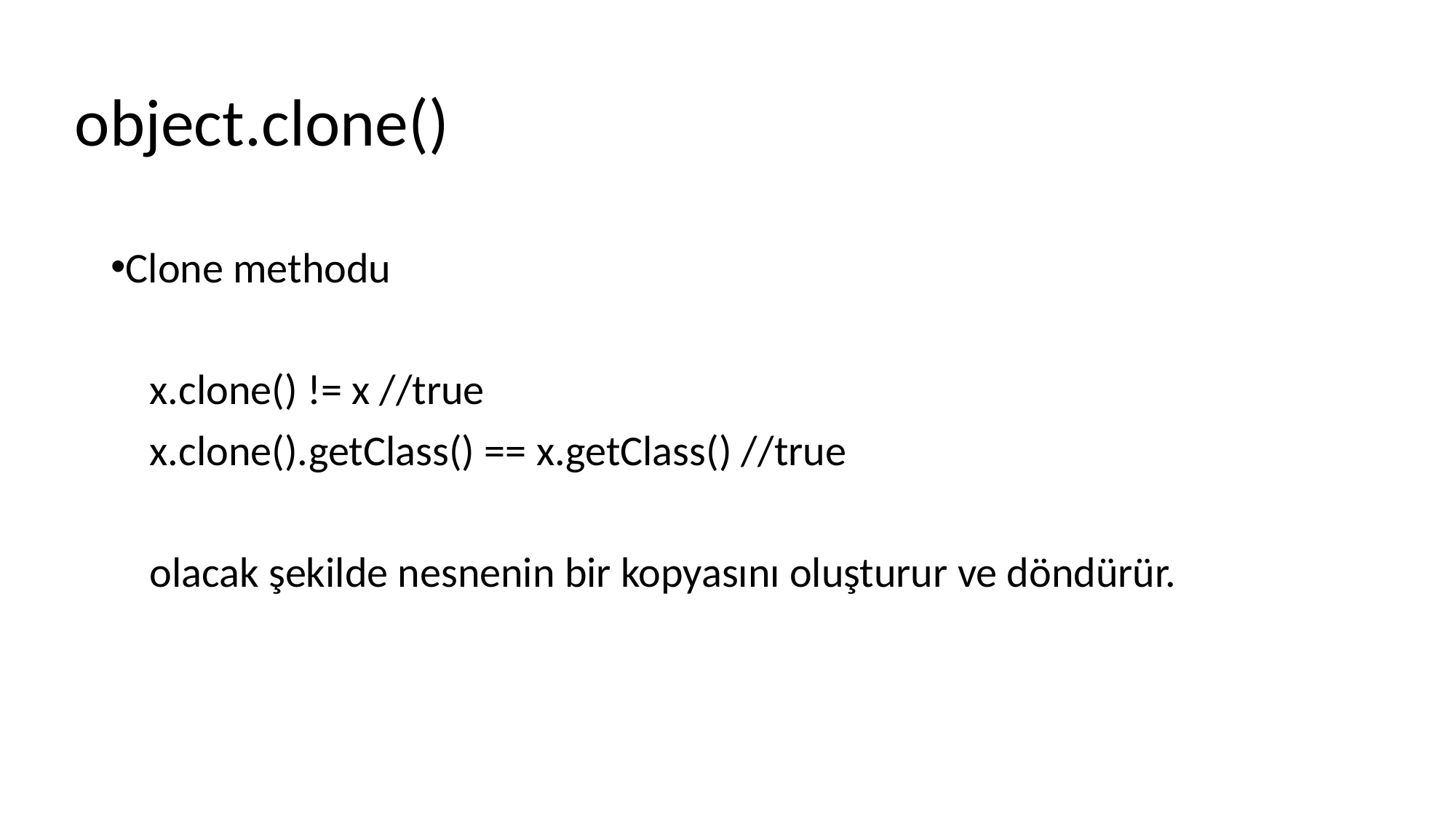

# object.clone()
Clone methodu

    x.clone() != x //true
    x.clone().getClass() == x.getClass() //true

    olacak şekilde nesnenin bir kopyasını oluşturur ve döndürür.